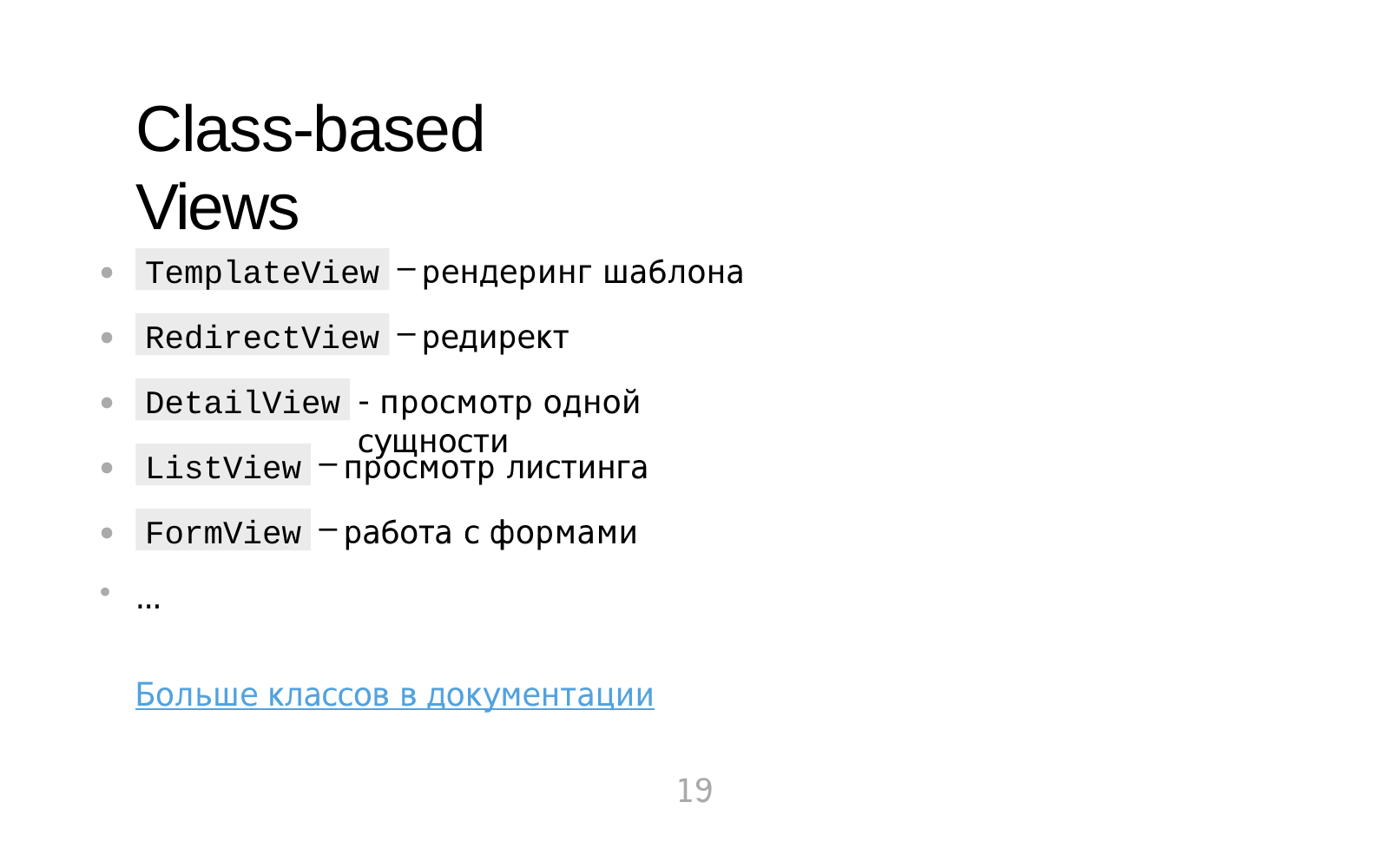

# Class-based Views
TemplateView
•
•
•
•
•
рендеринг шаблона
редирект
RedirectView
DetailView
- просмотр одной сущности
ListView
просмотр листинга
работа с формами
FormView
...

Больше классов в документации
19